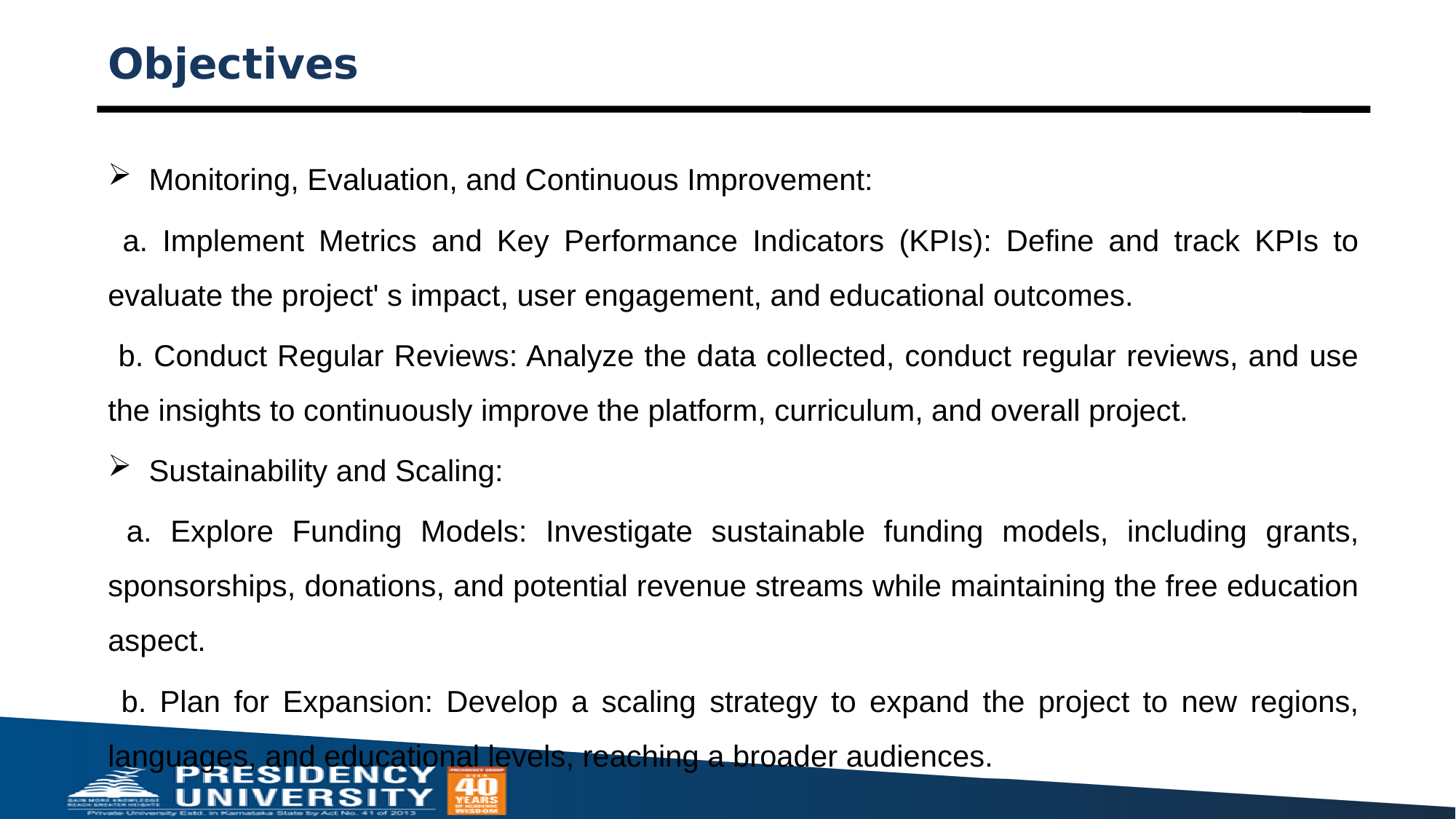

# Objectives
Monitoring, Evaluation, and Continuous Improvement:
 a. Implement Metrics and Key Performance Indicators (KPIs): Define and track KPIs to evaluate the project' s impact, user engagement, and educational outcomes.
 b. Conduct Regular Reviews: Analyze the data collected, conduct regular reviews, and use the insights to continuously improve the platform, curriculum, and overall project.
Sustainability and Scaling:
 a. Explore Funding Models: Investigate sustainable funding models, including grants, sponsorships, donations, and potential revenue streams while maintaining the free education aspect.
 b. Plan for Expansion: Develop a scaling strategy to expand the project to new regions, languages, and educational levels, reaching a broader audiences.